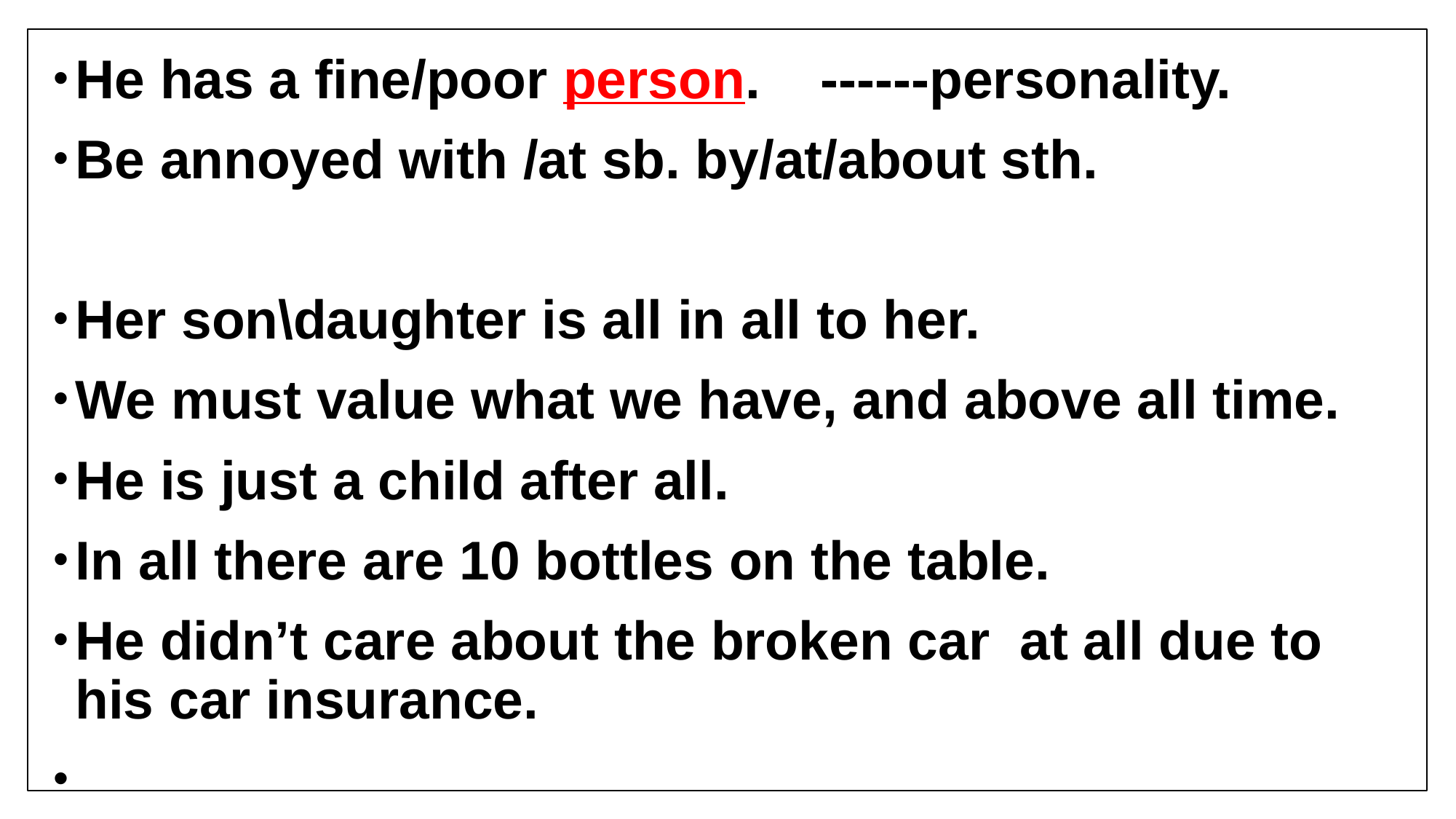

He has a fine/poor person.    ------personality.
Be annoyed with /at sb. by/at/about sth.

Her son\daughter is all in all to her.
We must value what we have, and above all time.
He is just a child after all.
In all there are 10 bottles on the table.
He didn’t care about the broken car  at all due to his car insurance.